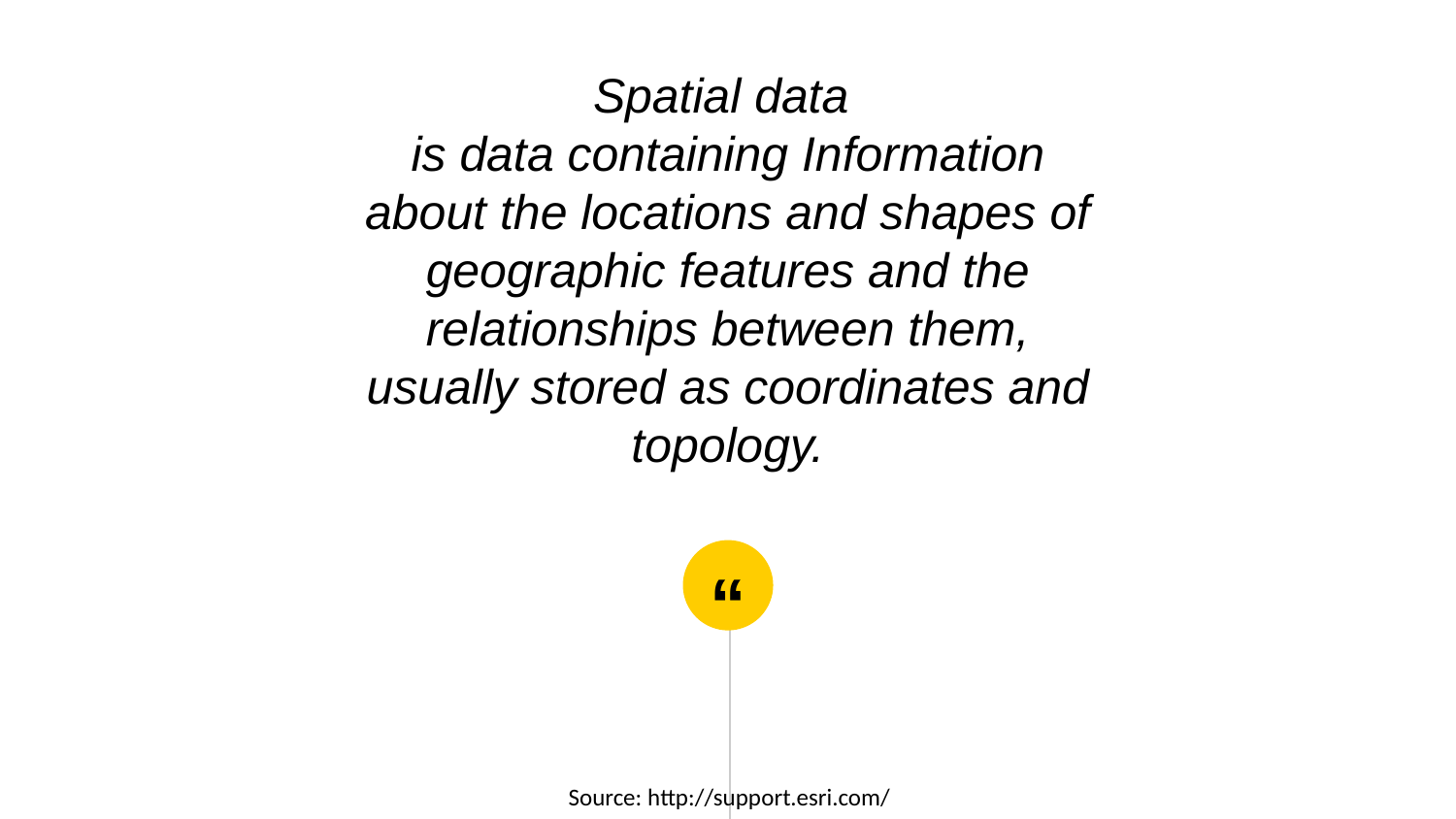

Spatial data
is data containing Information about the locations and shapes of geographic features and the relationships between them, usually stored as coordinates and topology.
Source: http://support.esri.com/